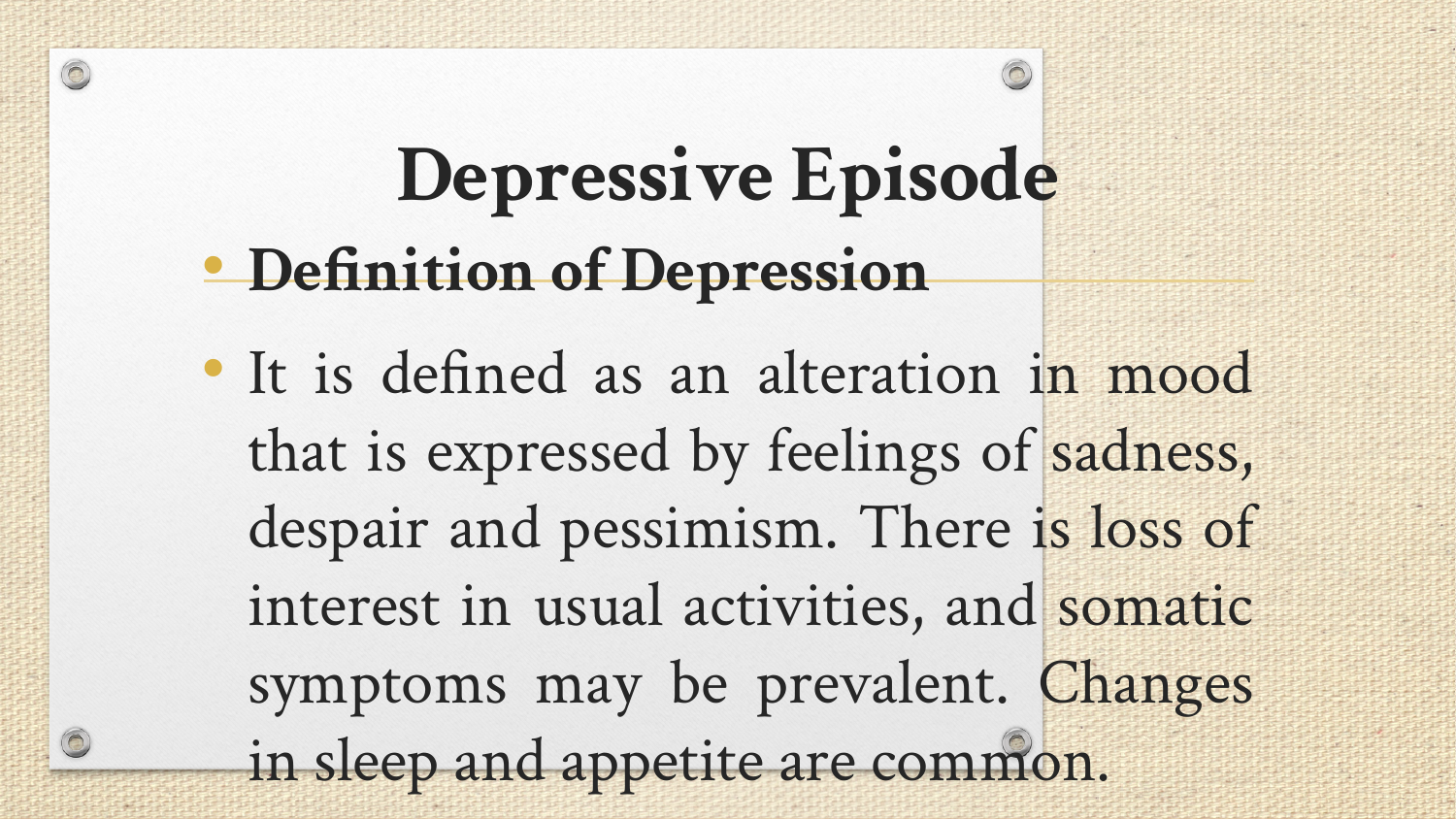

# Depressive Episode
Definition of Depression
It is defined as an alteration in mood that is expressed by feelings of sadness, despair and pessimism. There is loss of interest in usual activities, and somatic symptoms may be prevalent. Changes in sleep and appetite are common.